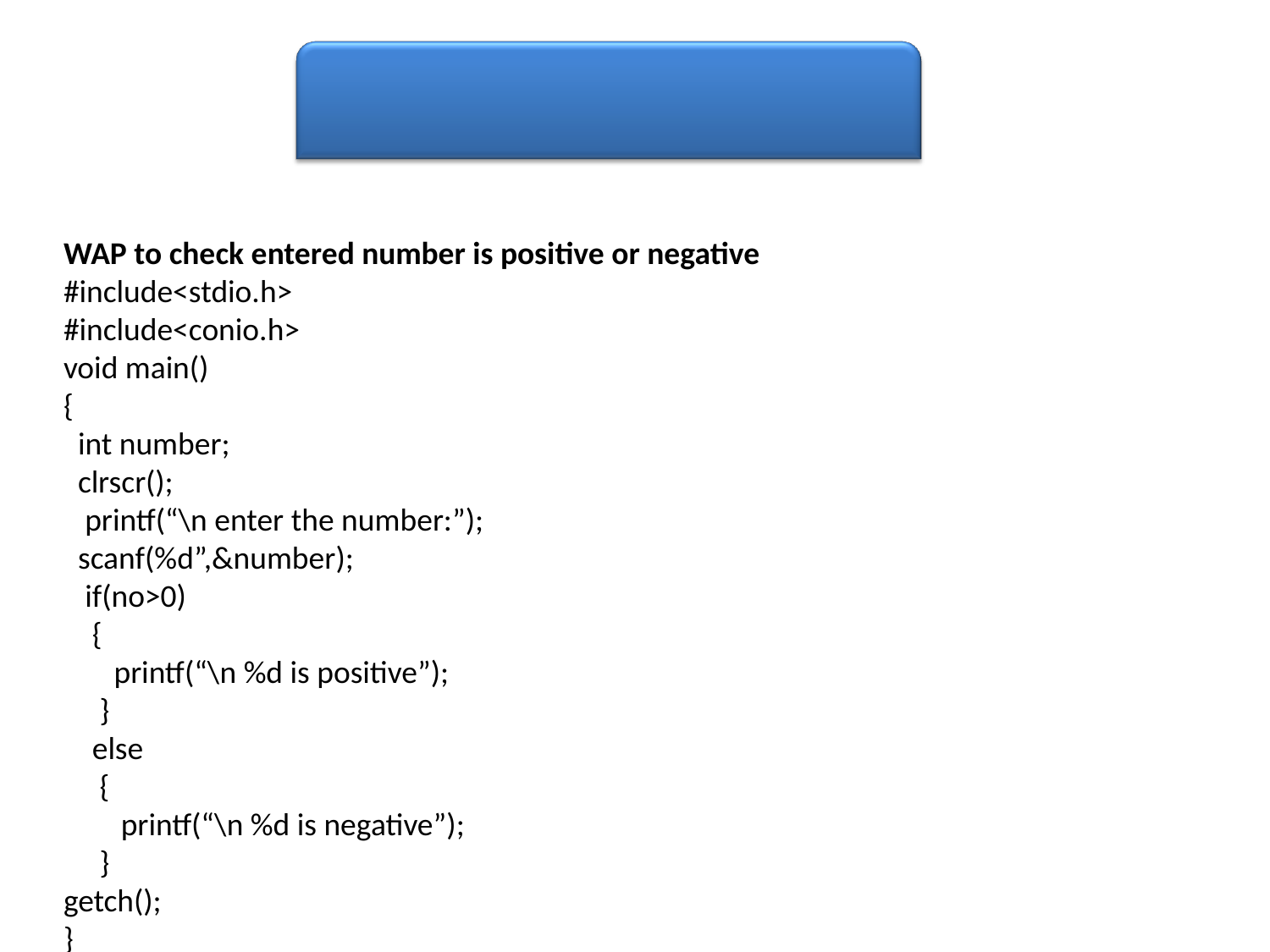

#
WAP to check entered number is positive or negative
#include<stdio.h>
#include<conio.h>
void main()
{
  int number;
  clrscr();
   printf(“\n enter the number:”);
  scanf(%d”,&number);
   if(no>0)
    {
       printf(“\n %d is positive”);
     }
    else
     {
        printf(“\n %d is negative”);
     }
getch();
}